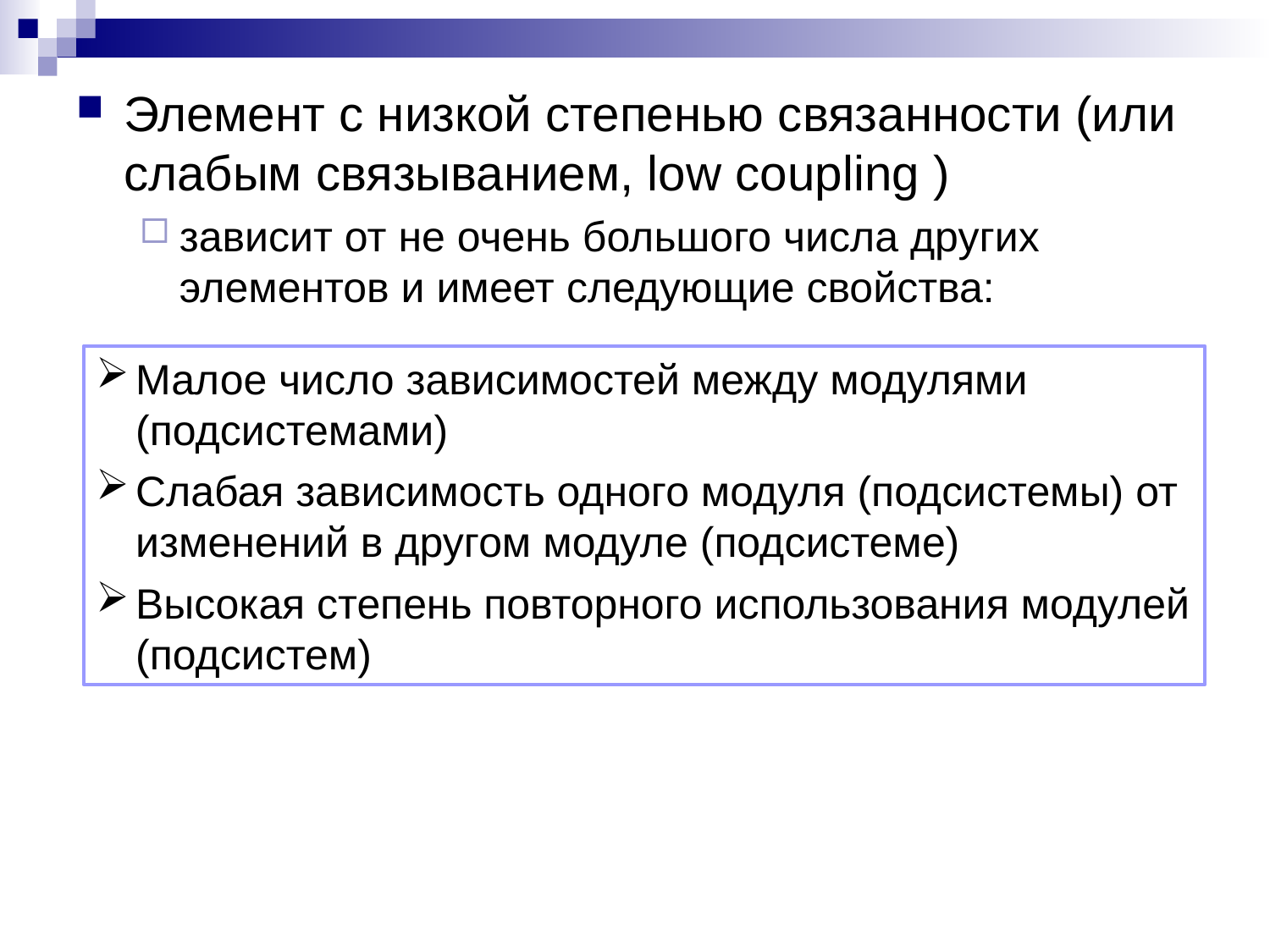

Элемент с низкой степенью связанности (или слабым связыванием, low coupling )
зависит от не очень большого числа других элементов и имеет следующие свойства:
Малое число зависимостей между модулями (подсистемами)
Слабая зависимость одного модуля (подсистемы) от изменений в другом модуле (подсистеме)
Высокая степень повторного использования модулей (подсистем)